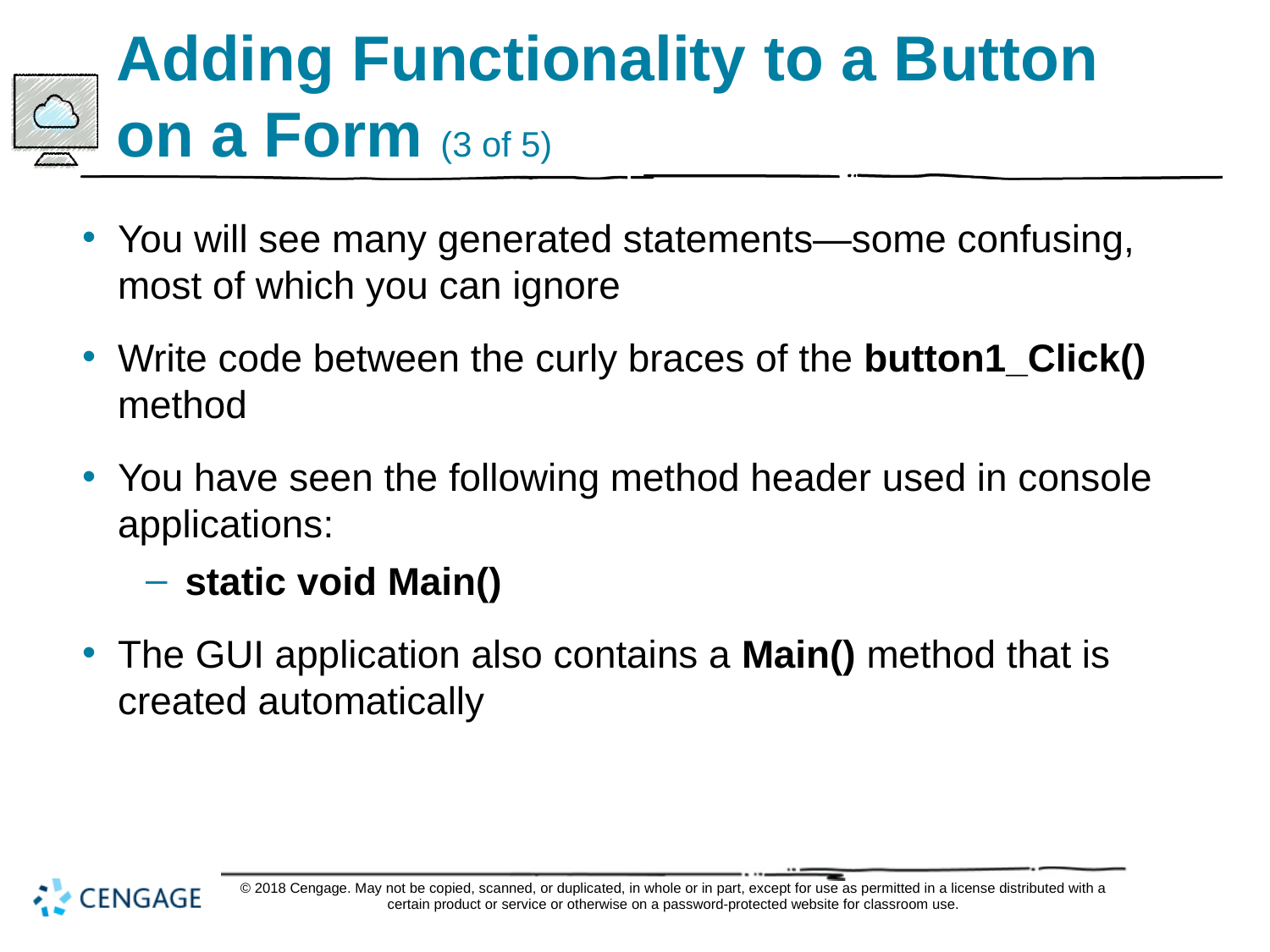

# Adding Functionality to a Button on a Form (3 of 5)
You will see many generated statements—some confusing, most of which you can ignore
Write code between the curly braces of the button1_Click() method
You have seen the following method header used in console applications:
static void Main()
The GUI application also contains a Main() method that is created automatically
© 2018 Cengage. May not be copied, scanned, or duplicated, in whole or in part, except for use as permitted in a license distributed with a certain product or service or otherwise on a password-protected website for classroom use.